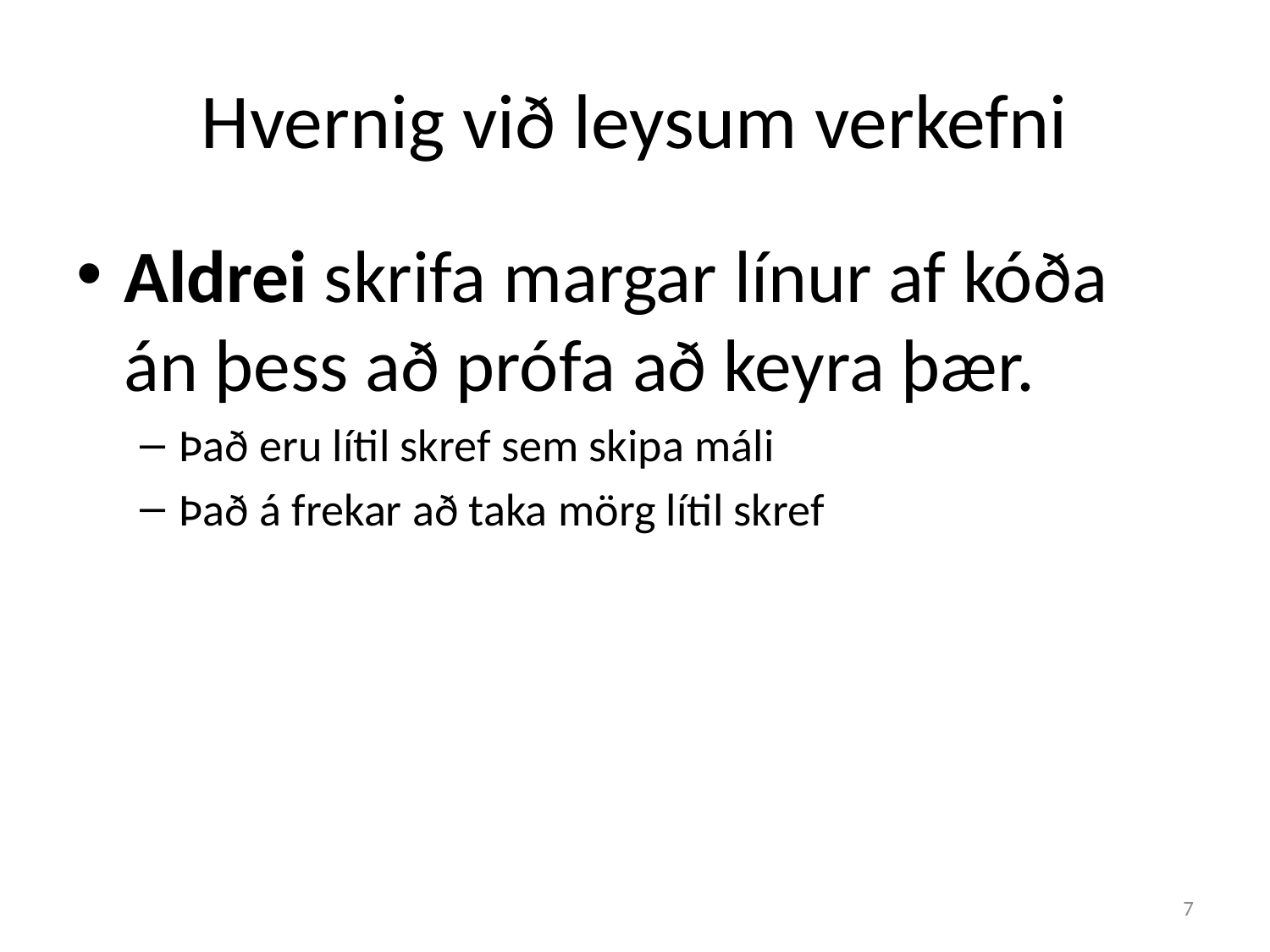

# Hvernig við leysum verkefni
Aldrei skrifa margar línur af kóða án þess að prófa að keyra þær.
Það eru lítil skref sem skipa máli
Það á frekar að taka mörg lítil skref

7